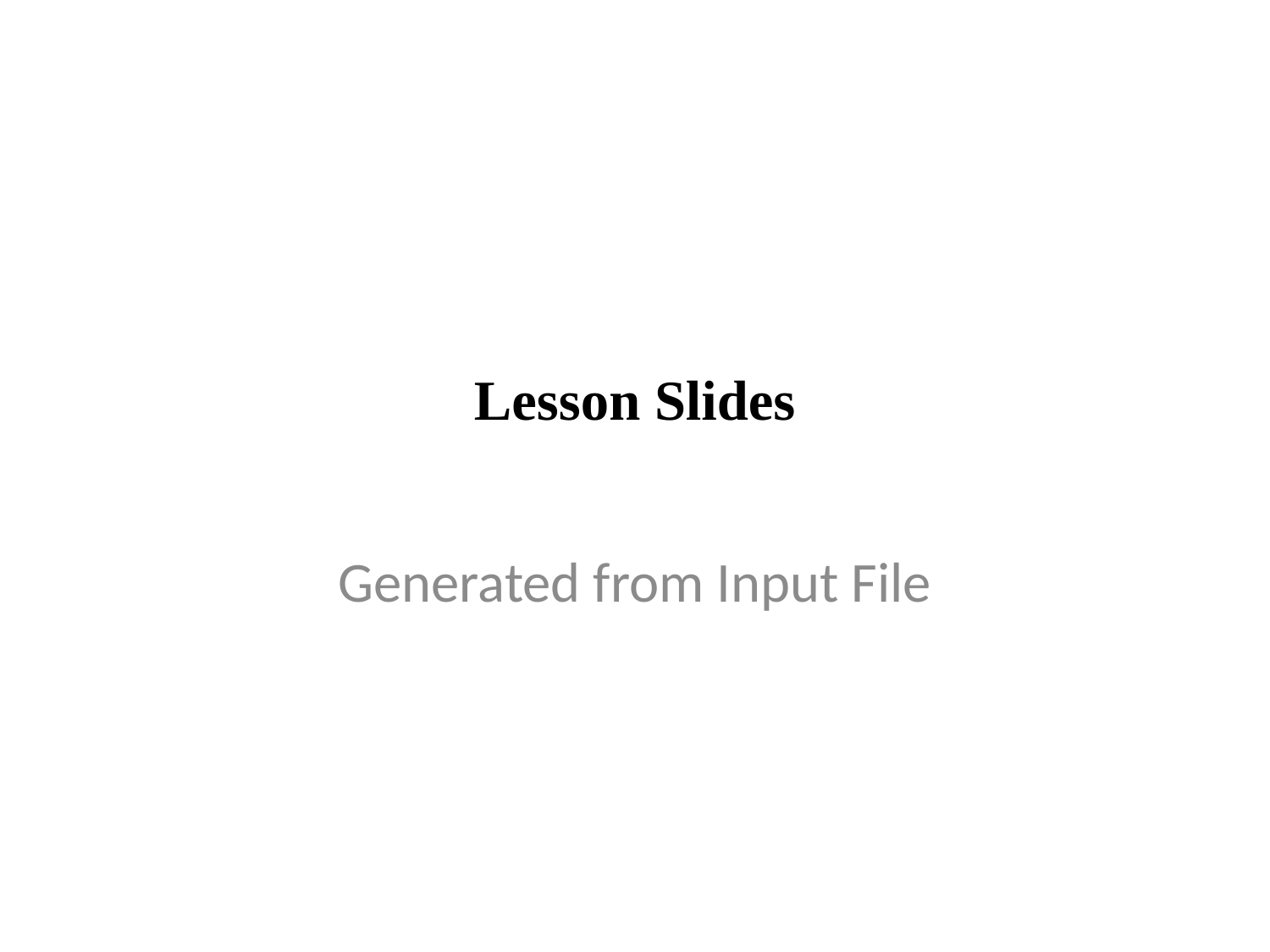

# Lesson Slides
Generated from Input File